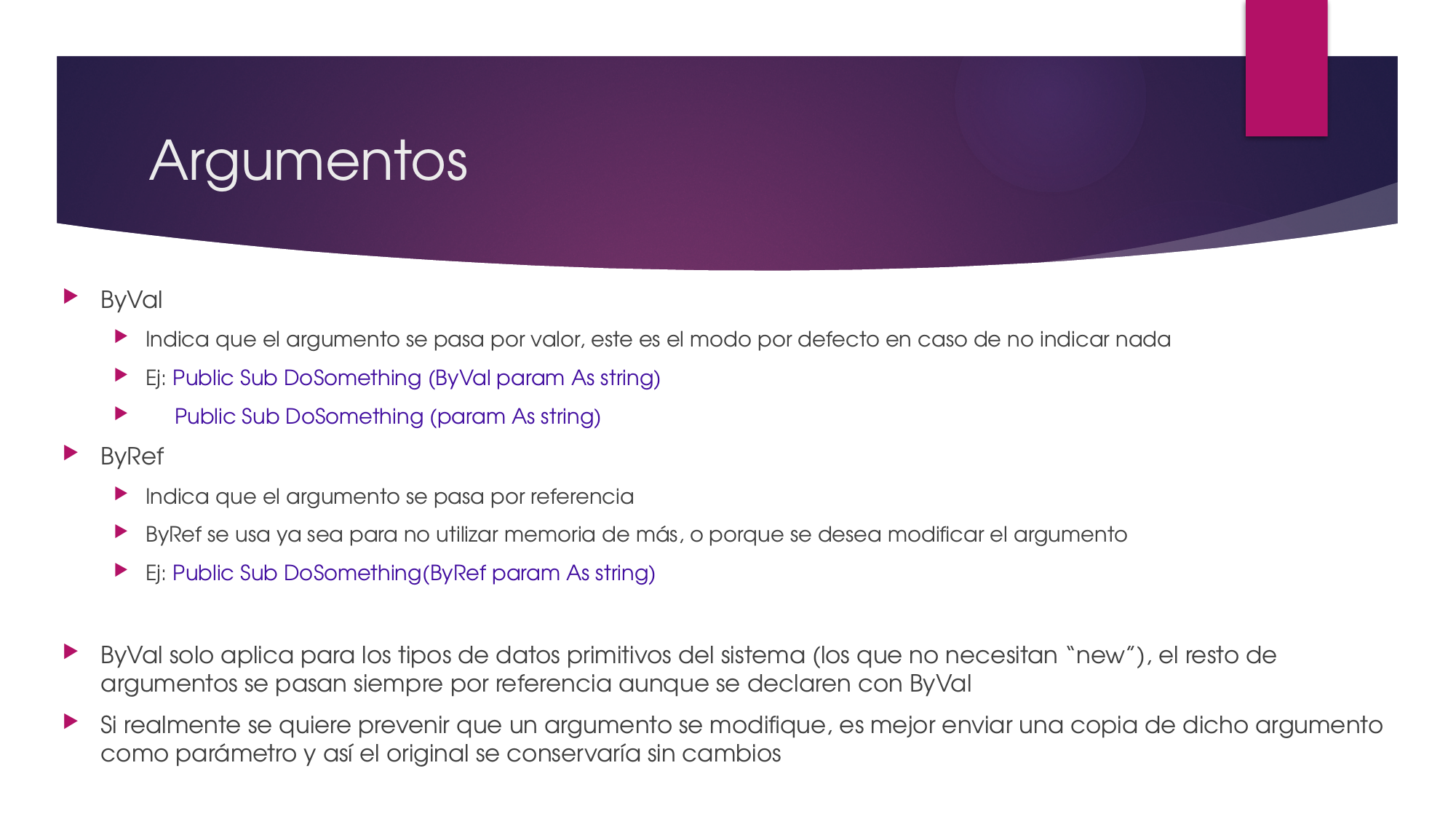

# Argumentos
ByVal
Indica que el argumento se pasa por valor, este es el modo por defecto en caso de no indicar nada
Ej: Public Sub DoSomething (ByVal param As string)
     Public Sub DoSomething (param As string)
ByRef
Indica que el argumento se pasa por referencia
ByRef se usa ya sea para no utilizar memoria de más, o porque se desea modificar el argumento
Ej: Public Sub DoSomething(ByRef param As string)

ByVal solo aplica para los tipos de datos primitivos del sistema (los que no necesitan “new”), el resto de argumentos se pasan siempre por referencia aunque se declaren con ByVal
Si realmente se quiere prevenir que un argumento se modifique, es mejor enviar una copia de dicho argumento como parámetro y así el original se conservaría sin cambios